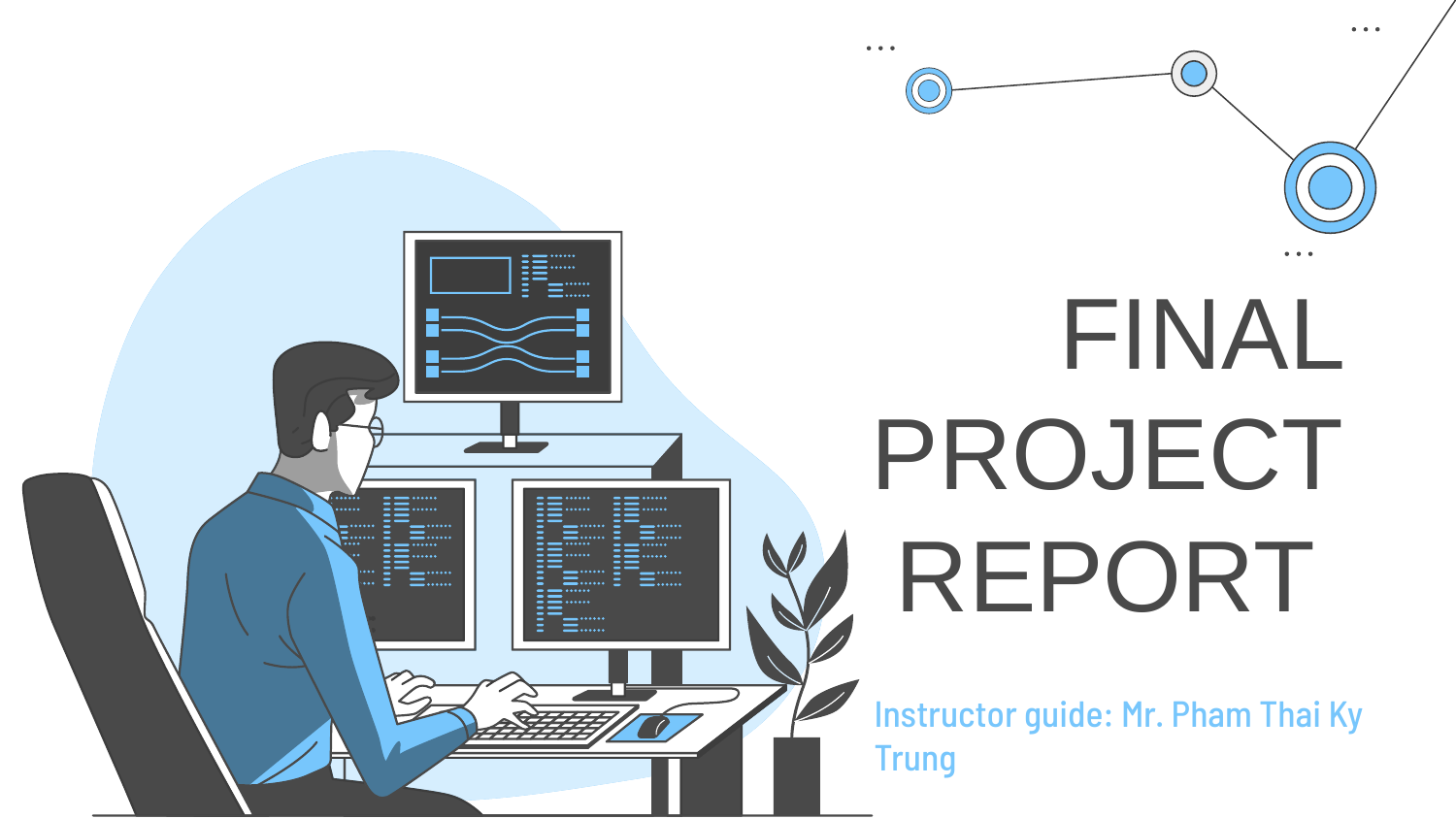

# FINAL PROJECT REPORT
Instructor guide: Mr. Pham Thai Ky Trung